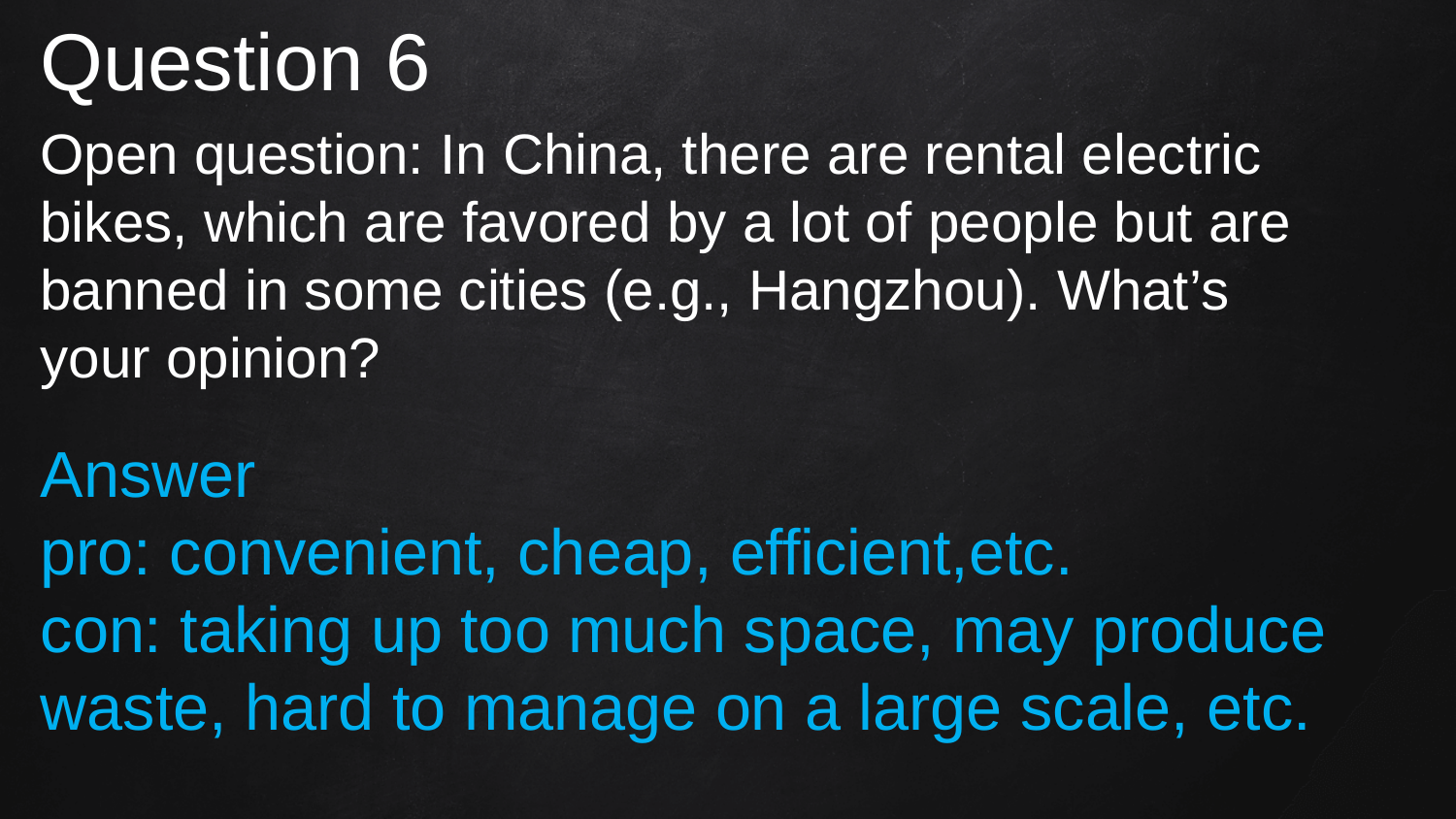

Question 6
Open question: In China, there are rental electric bikes, which are favored by a lot of people but are banned in some cities (e.g., Hangzhou). What’s your opinion?
Answer
pro: convenient, cheap, efficient,etc.
con: taking up too much space, may produce waste, hard to manage on a large scale, etc.